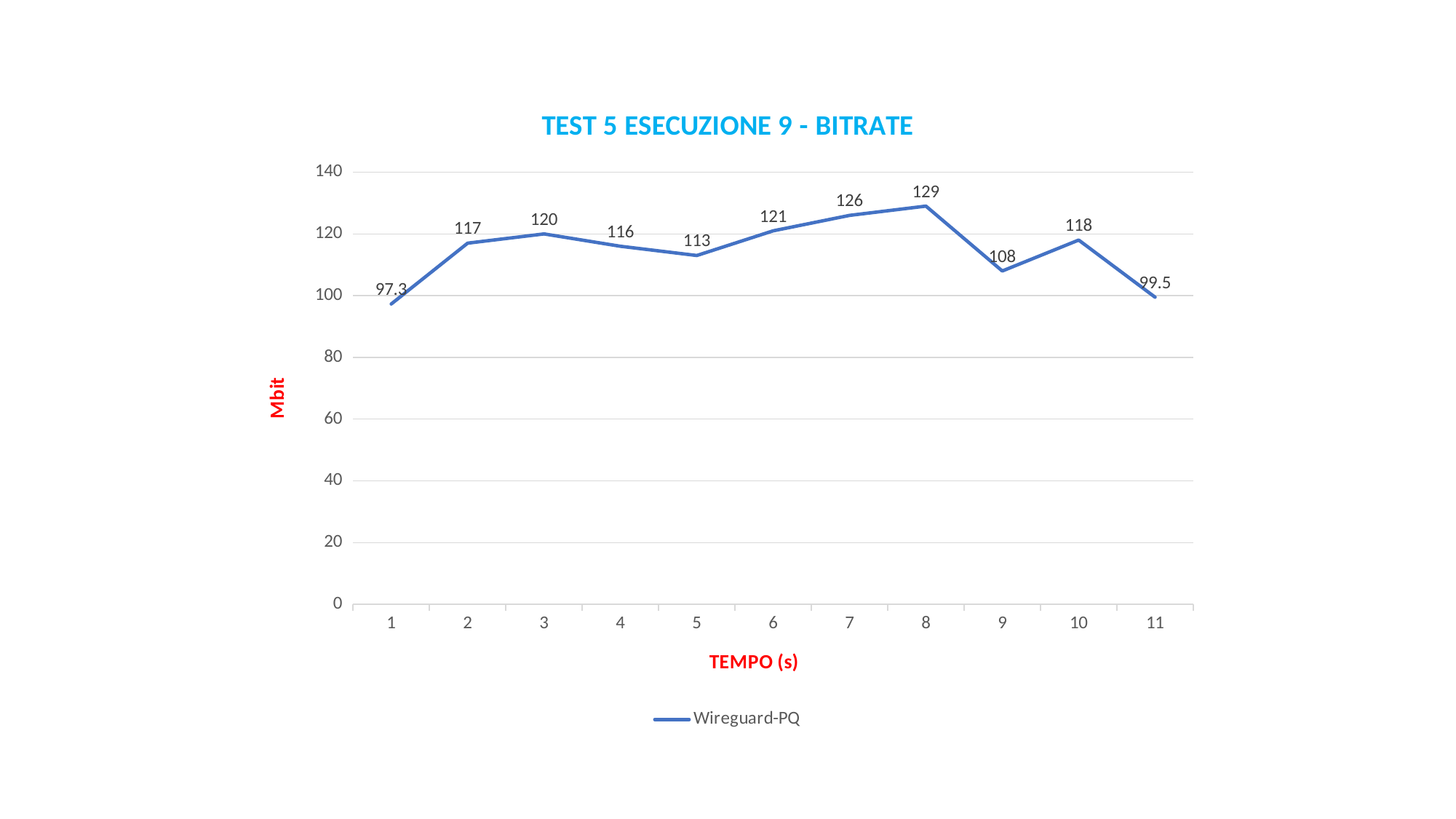

### Chart: TEST 5 ESECUZIONE 9 - BITRATE

| Category | Wireguard-PQ |
|---|---|
| 1 | 97.3 |
| 2 | 117.0 |
| 3 | 120.0 |
| 4 | 116.0 |
| 5 | 113.0 |
| 6 | 121.0 |
| 7 | 126.0 |
| 8 | 129.0 |
| 9 | 108.0 |
| 10 | 118.0 |
| 11 | 99.5 |